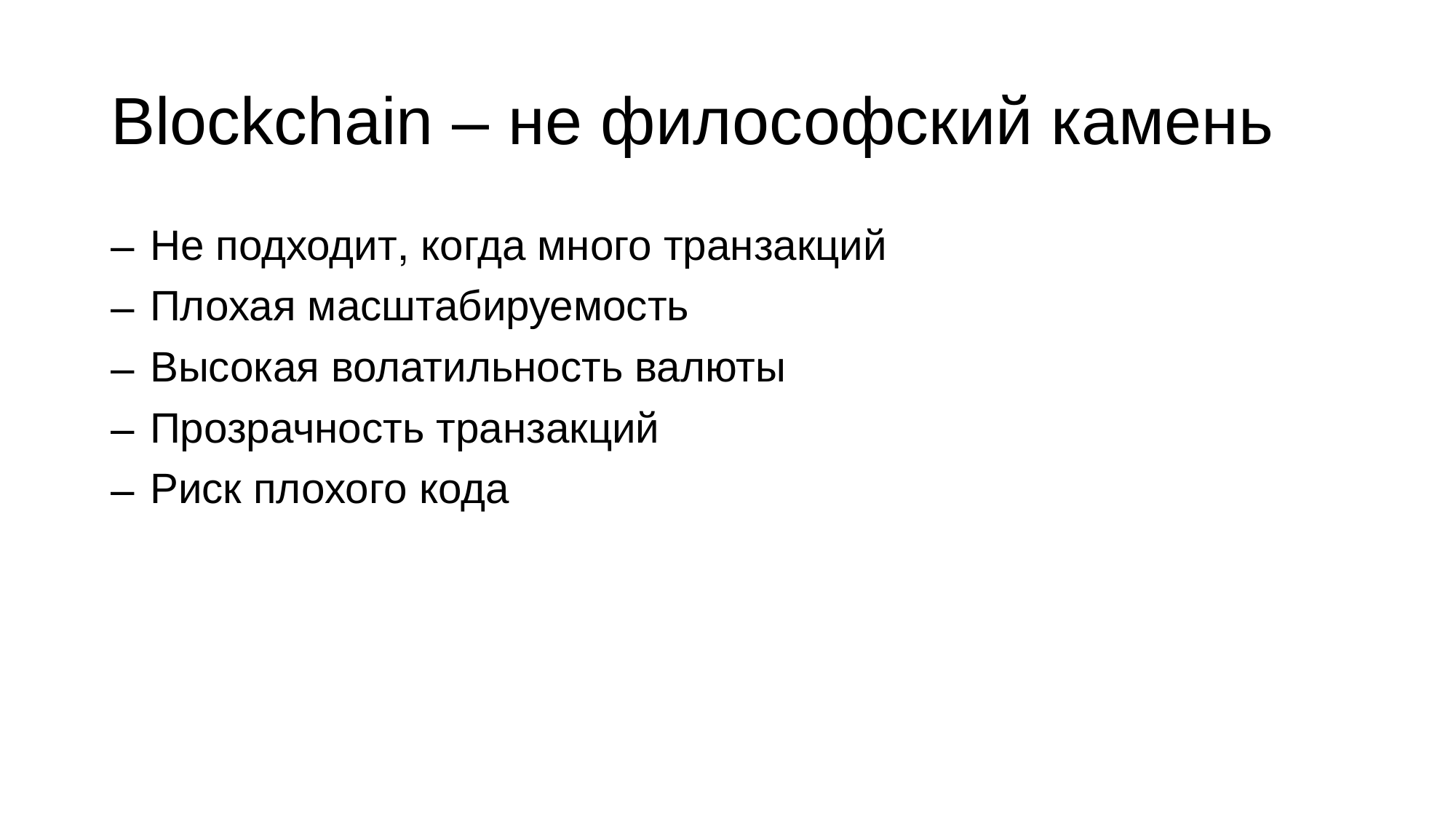

# Blockchain – не философский камень
 Не подходит, когда много транзакций
 Плохая масштабируемость
 Высокая волатильность валюты
 Прозрачность транзакций
 Риск плохого кода